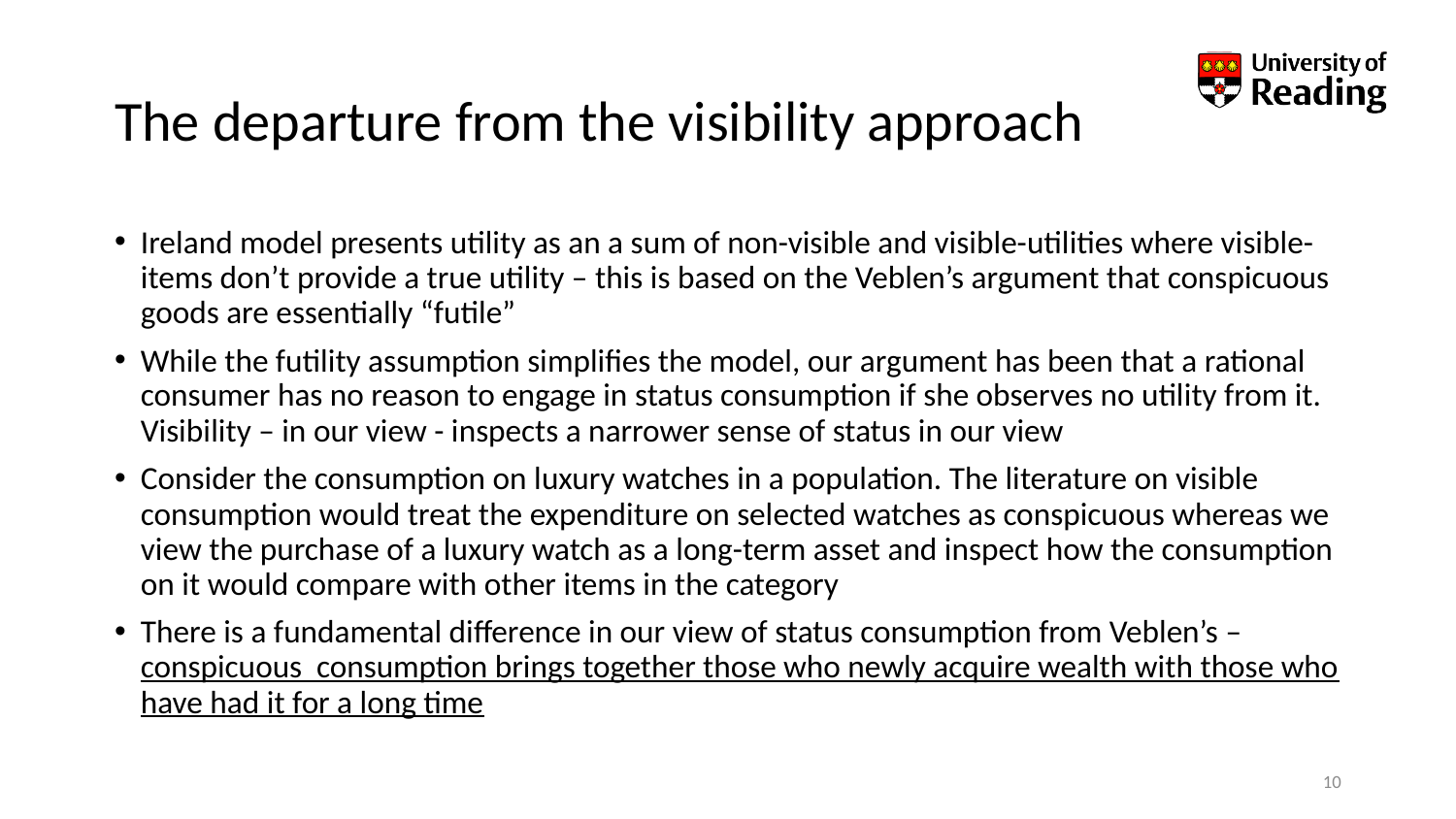

# The departure from the visibility approach
Ireland model presents utility as an a sum of non-visible and visible-utilities where visible-items don’t provide a true utility – this is based on the Veblen’s argument that conspicuous goods are essentially “futile”
While the futility assumption simplifies the model, our argument has been that a rational consumer has no reason to engage in status consumption if she observes no utility from it. Visibility – in our view - inspects a narrower sense of status in our view
Consider the consumption on luxury watches in a population. The literature on visible consumption would treat the expenditure on selected watches as conspicuous whereas we view the purchase of a luxury watch as a long-term asset and inspect how the consumption on it would compare with other items in the category
There is a fundamental difference in our view of status consumption from Veblen’s – conspicuous  consumption brings together those who newly acquire wealth with those who have had it for a long time
10